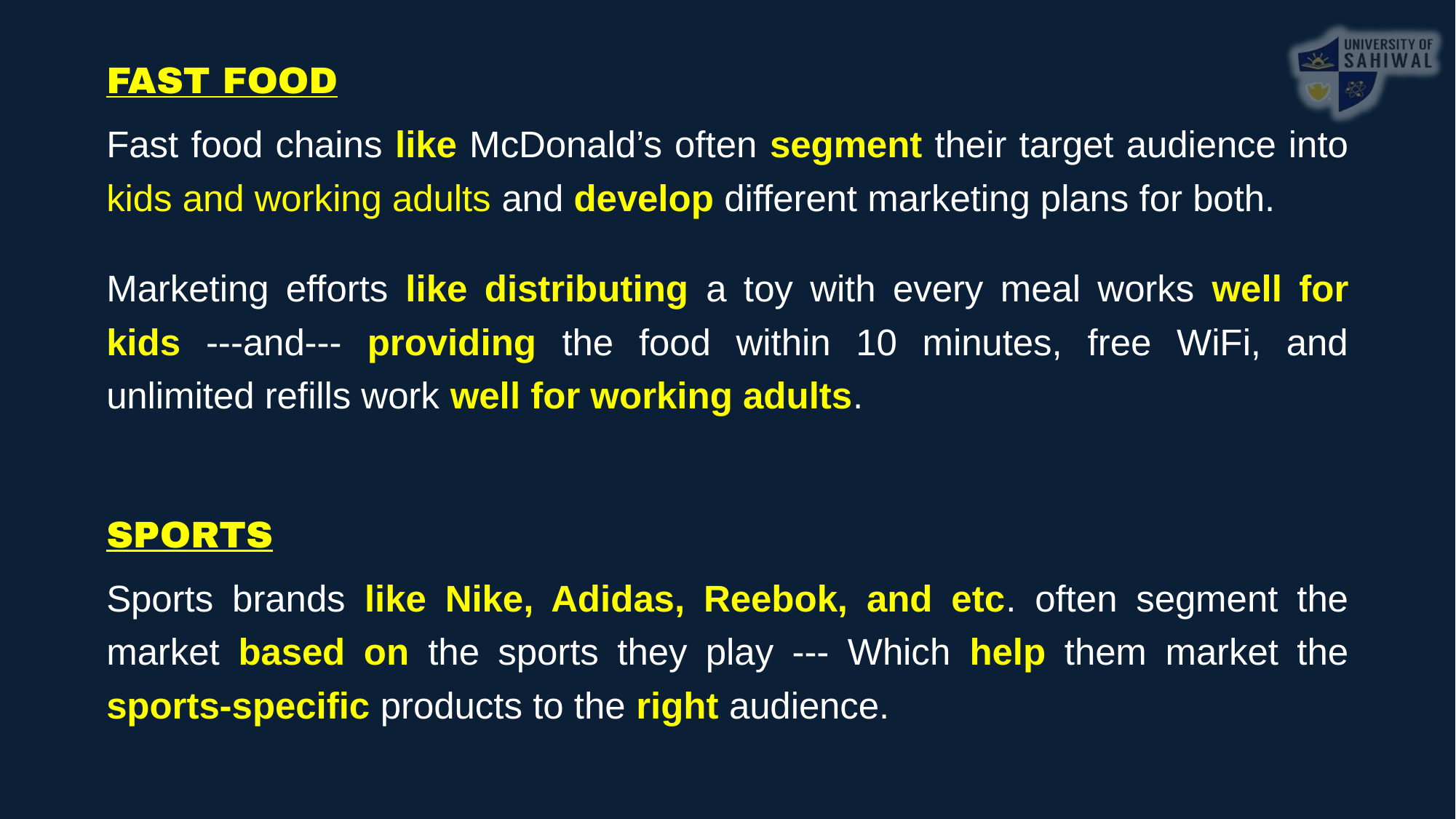

FAST FOOD
Fast food chains like McDonald’s often segment their target audience into kids and working adults and develop different marketing plans for both.

Marketing efforts like distributing a toy with every meal works well for kids ---and--- providing the food within 10 minutes, free WiFi, and unlimited refills work well for working adults.

SPORTS
Sports brands like Nike, Adidas, Reebok, and etc. often segment the market based on the sports they play --- Which help them market the sports-specific products to the right audience.